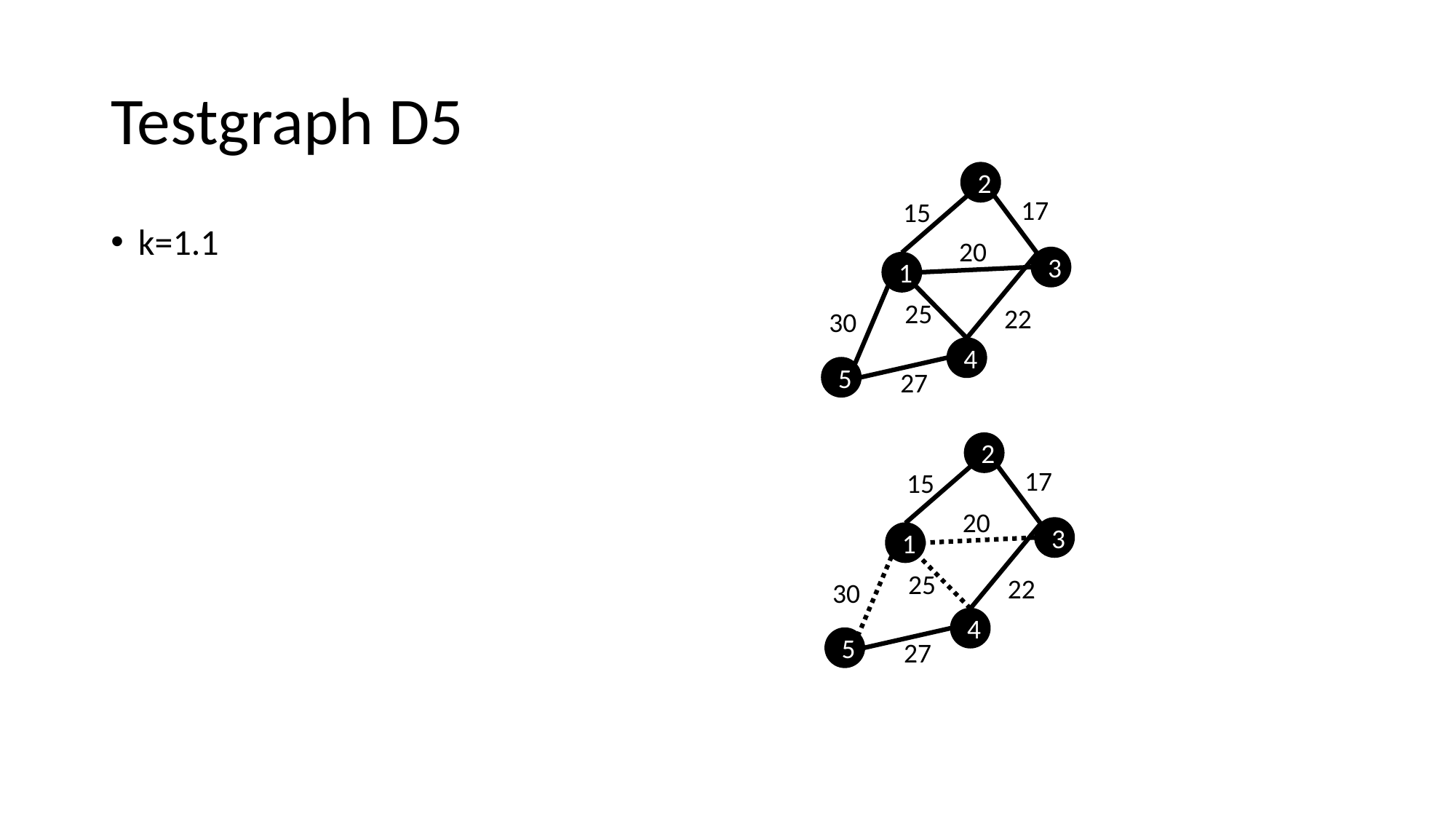

# Testgraph D5
2
17
15
k=1.1
20
3
1
25
22
30
4
5
27
2
17
15
20
3
1
25
22
30
4
5
27